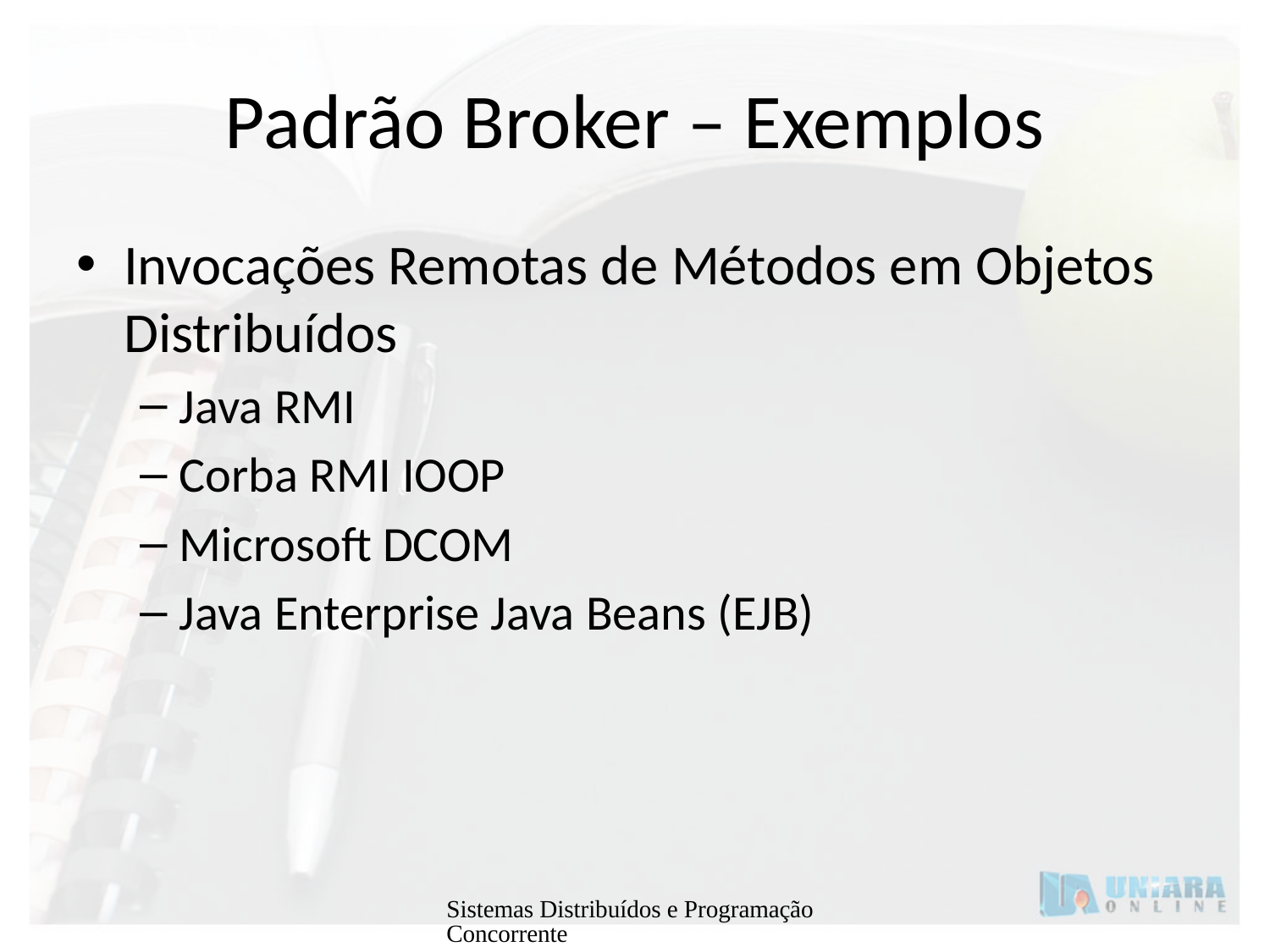

# Padrão Broker – Exemplos
Invocações Remotas de Métodos em Objetos Distribuídos
Java RMI
Corba RMI IOOP
Microsoft DCOM
Java Enterprise Java Beans (EJB)

Sistemas Distribuídos e Programação Concorrente